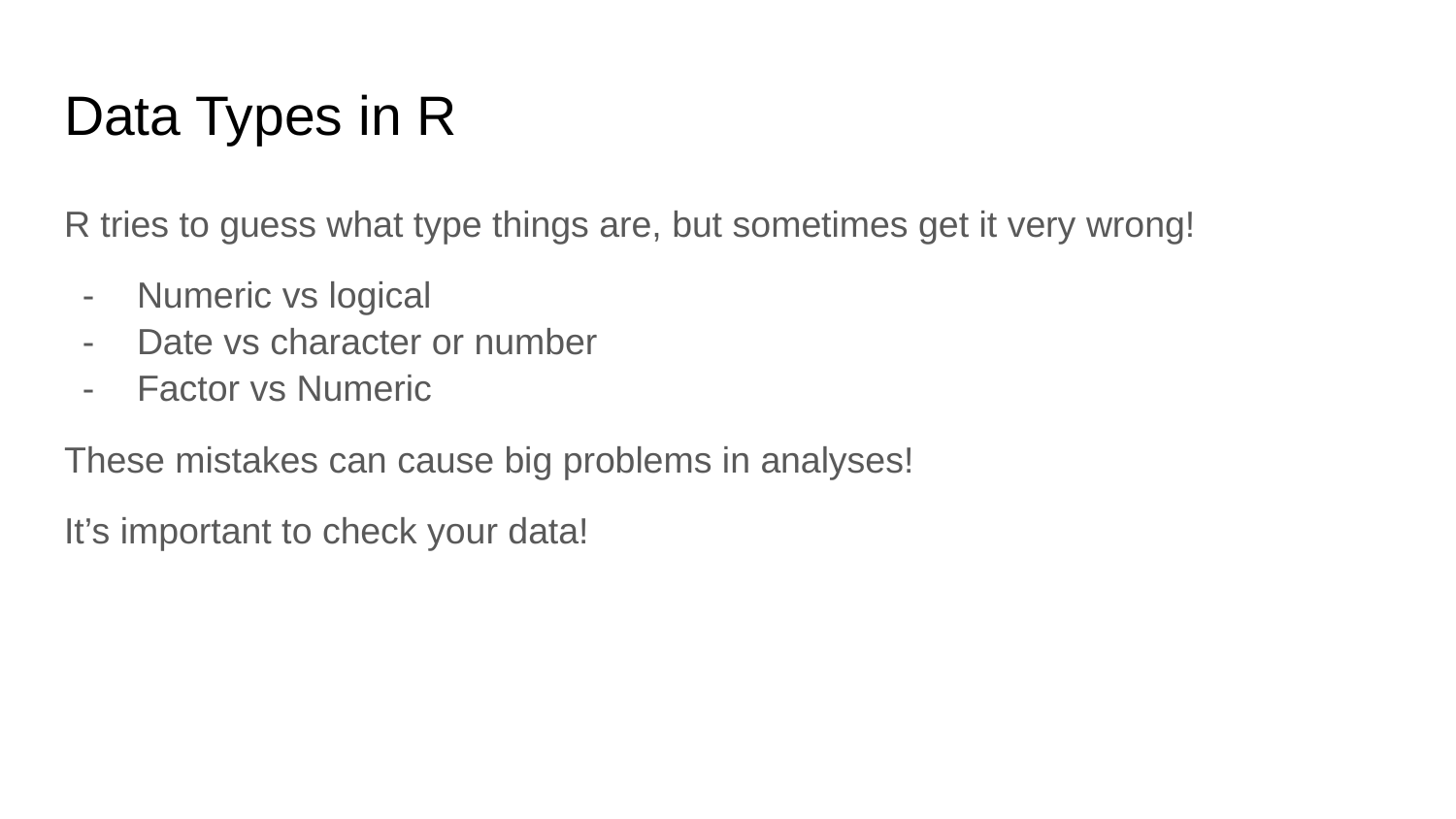

# Data Types in R
R tries to guess what type things are, but sometimes get it very wrong!
Numeric vs logical
Date vs character or number
Factor vs Numeric
These mistakes can cause big problems in analyses!
It’s important to check your data!